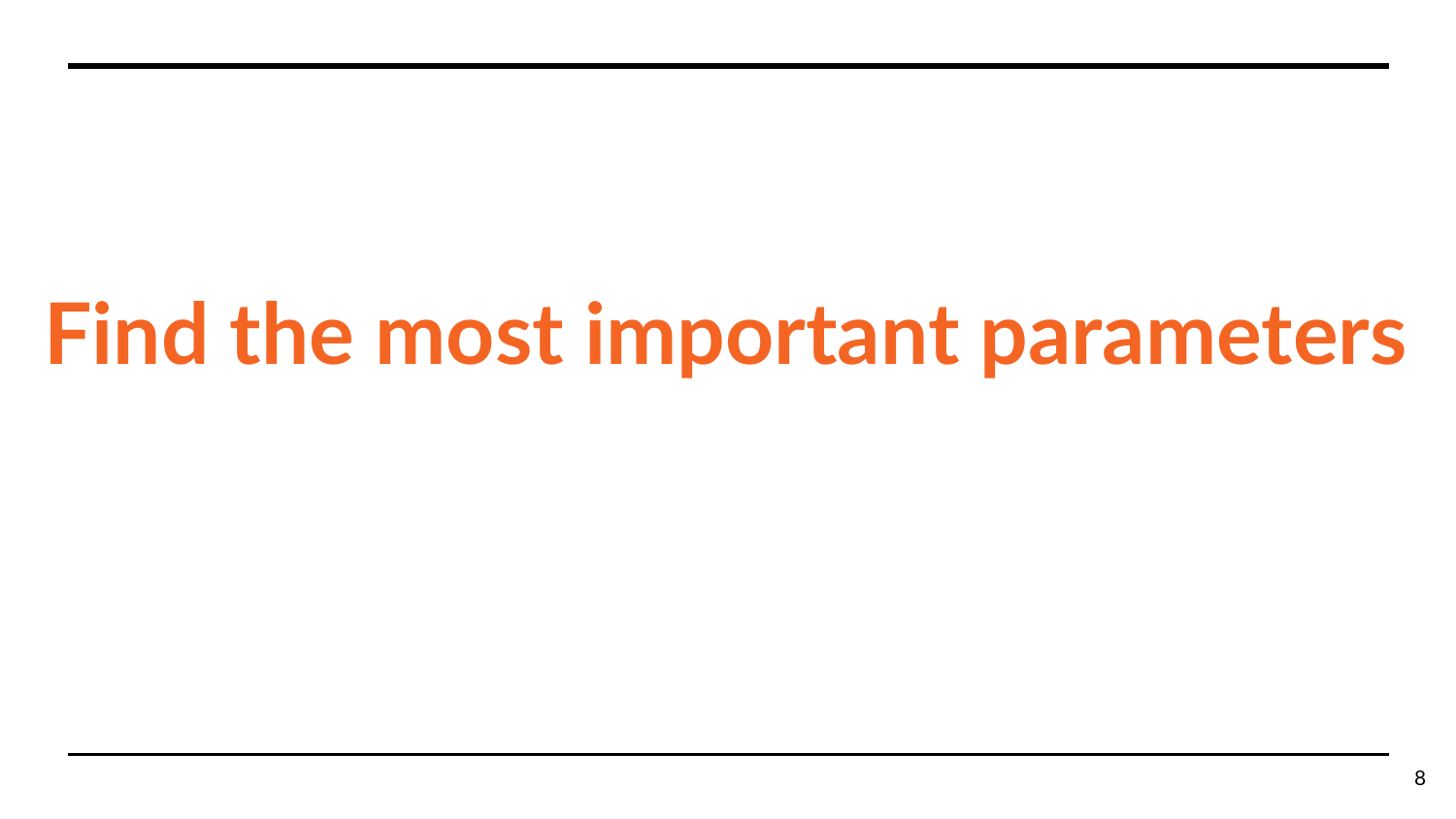

# Find the most important parameters

8